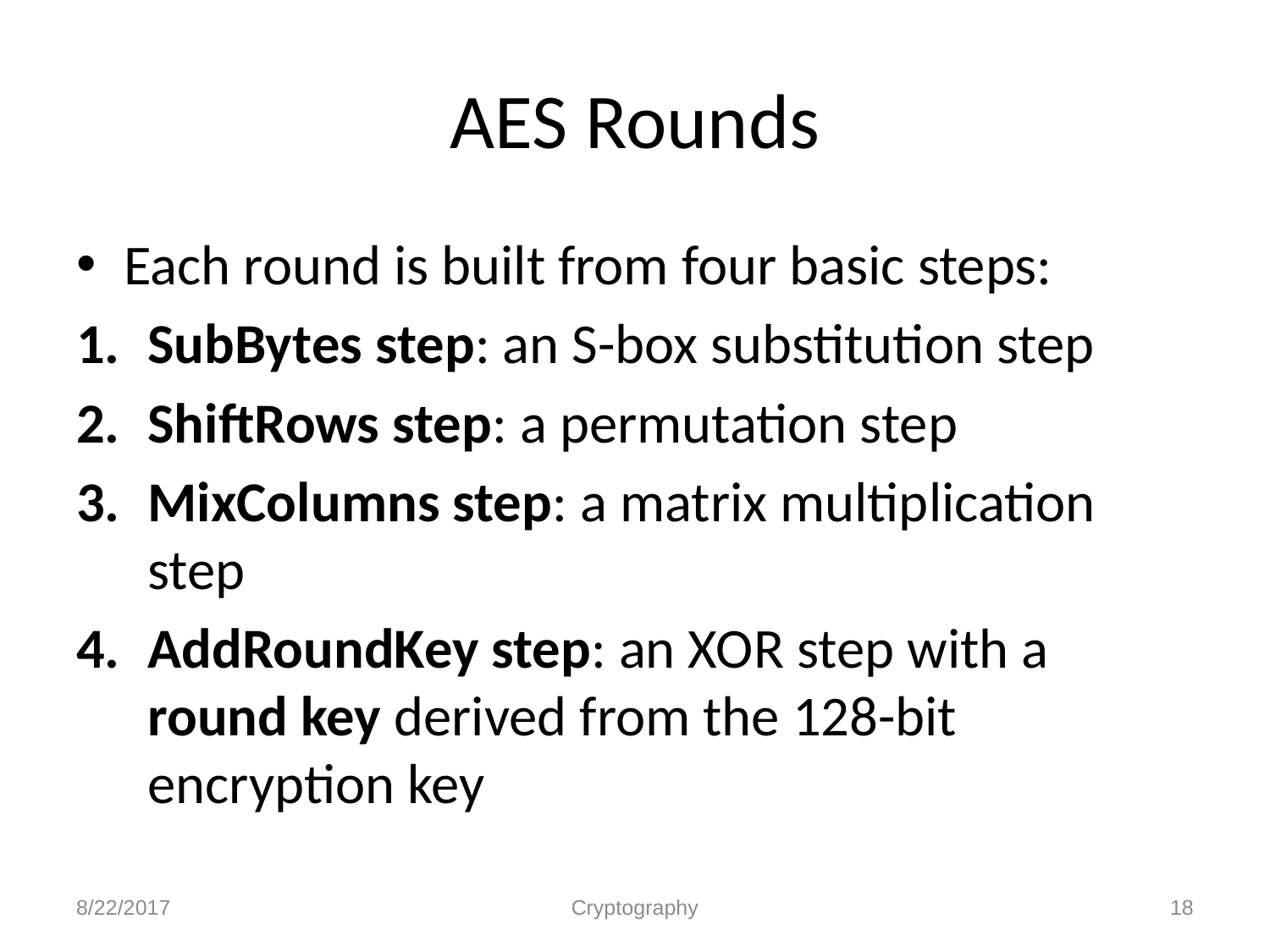

# AES Rounds
Each round is built from four basic steps:
SubBytes step: an S-box substitution step
ShiftRows step: a permutation step
MixColumns step: a matrix multiplication step
AddRoundKey step: an XOR step with a round key derived from the 128-bit encryption key
8/22/2017
Cryptography
18